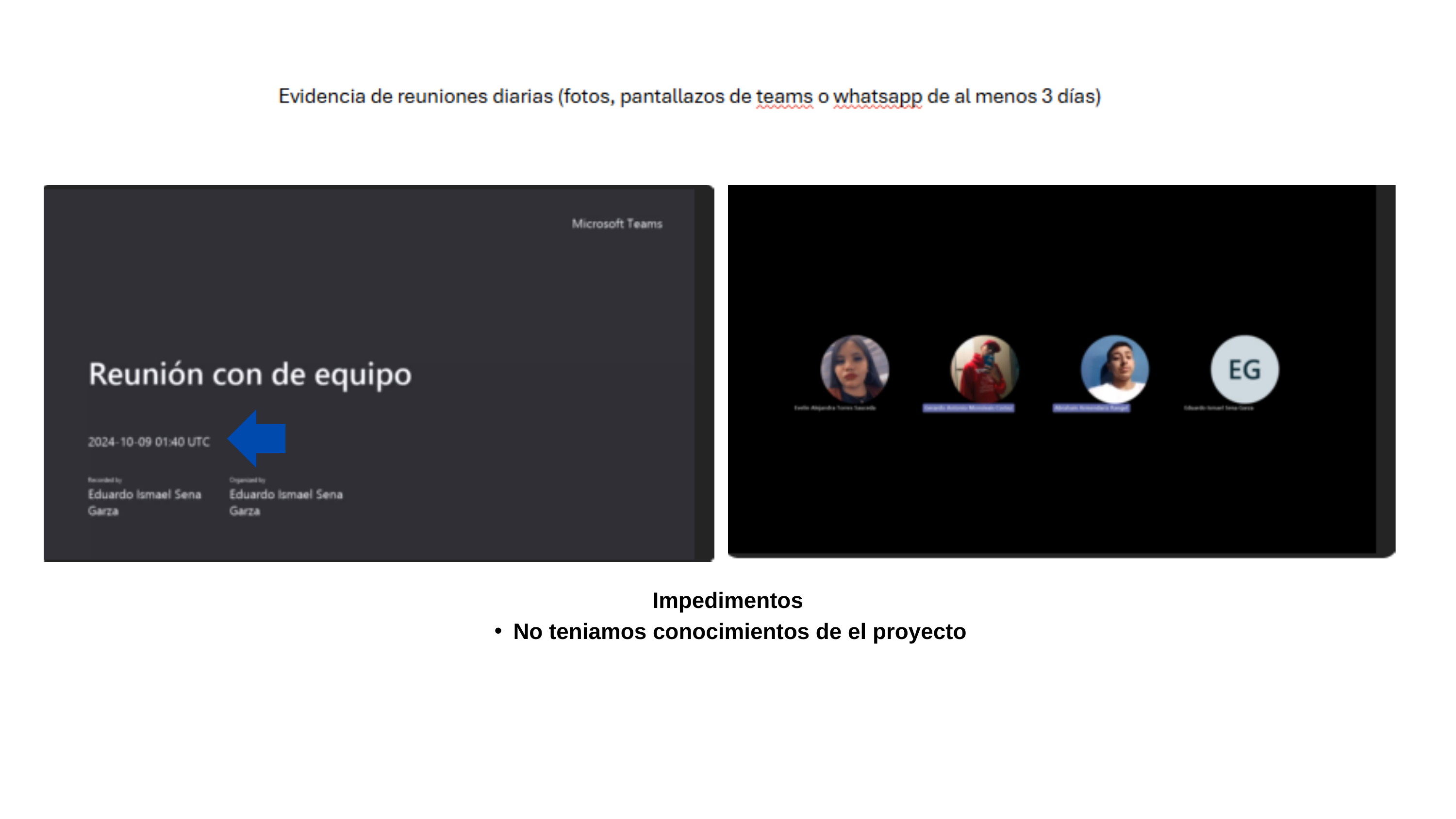

Impedimentos
No teniamos conocimientos de el proyectoo